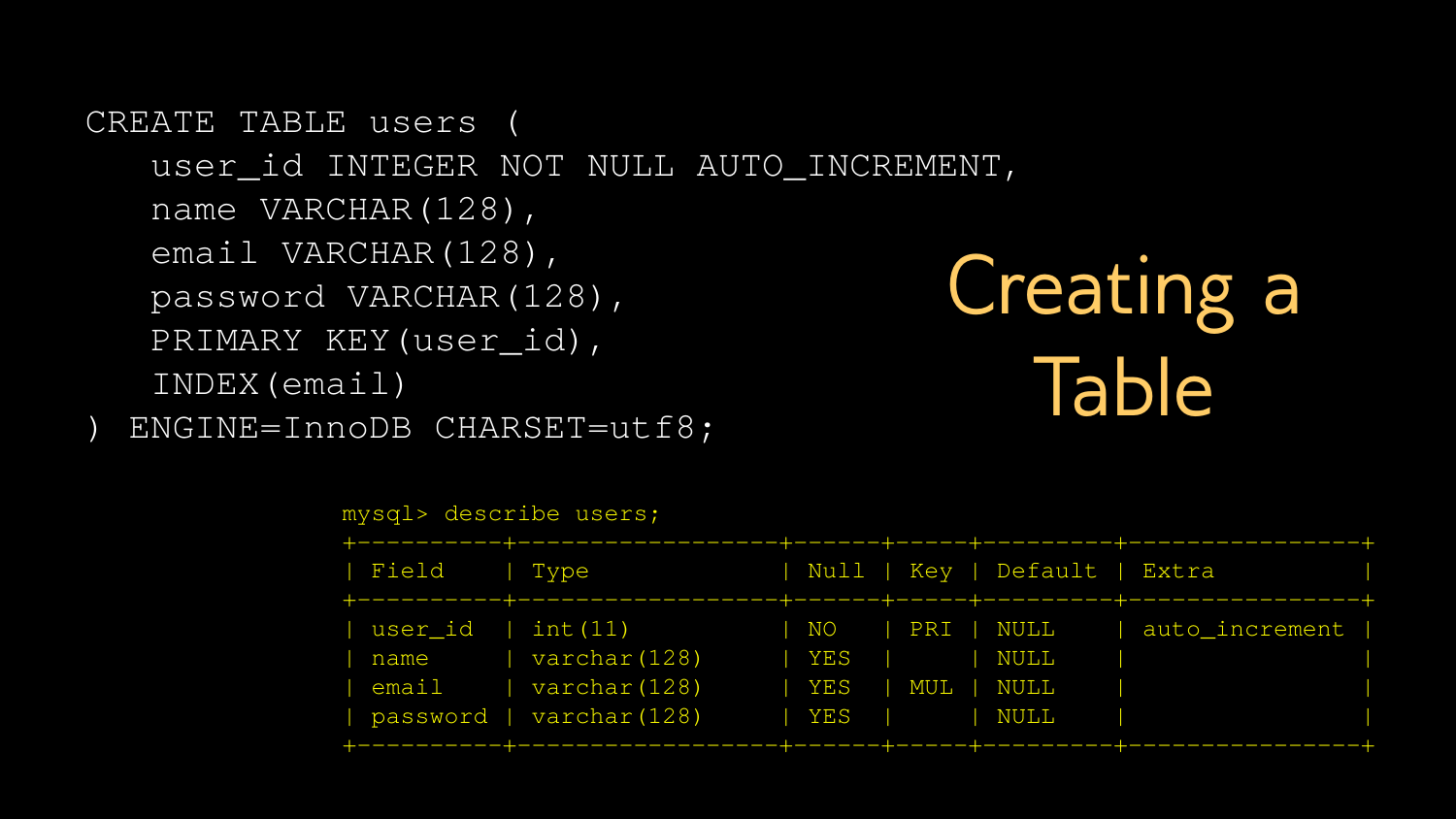

CREATE TABLE users (
   user_id INTEGER NOT NULL AUTO_INCREMENT,
   name VARCHAR(128),
   email VARCHAR(128),
   password VARCHAR(128),
   PRIMARY KEY(user_id),
   INDEX(email)
) ENGINE=InnoDB CHARSET=utf8;
# Creating a Table
mysql> describe users;
+----------+------------------+------+-----+---------+----------------+
| Field    | Type             | Null | Key | Default | Extra          |
+----------+------------------+------+-----+---------+----------------+
| user_id  | int(11)          | NO   | PRI | NULL    | auto_increment |
| name     | varchar(128)     | YES  |     | NULL    |                |
| email    | varchar(128)     | YES  | MUL | NULL    |                |
| password | varchar(128)     | YES  |     | NULL    |                |
+----------+------------------+------+-----+---------+----------------+